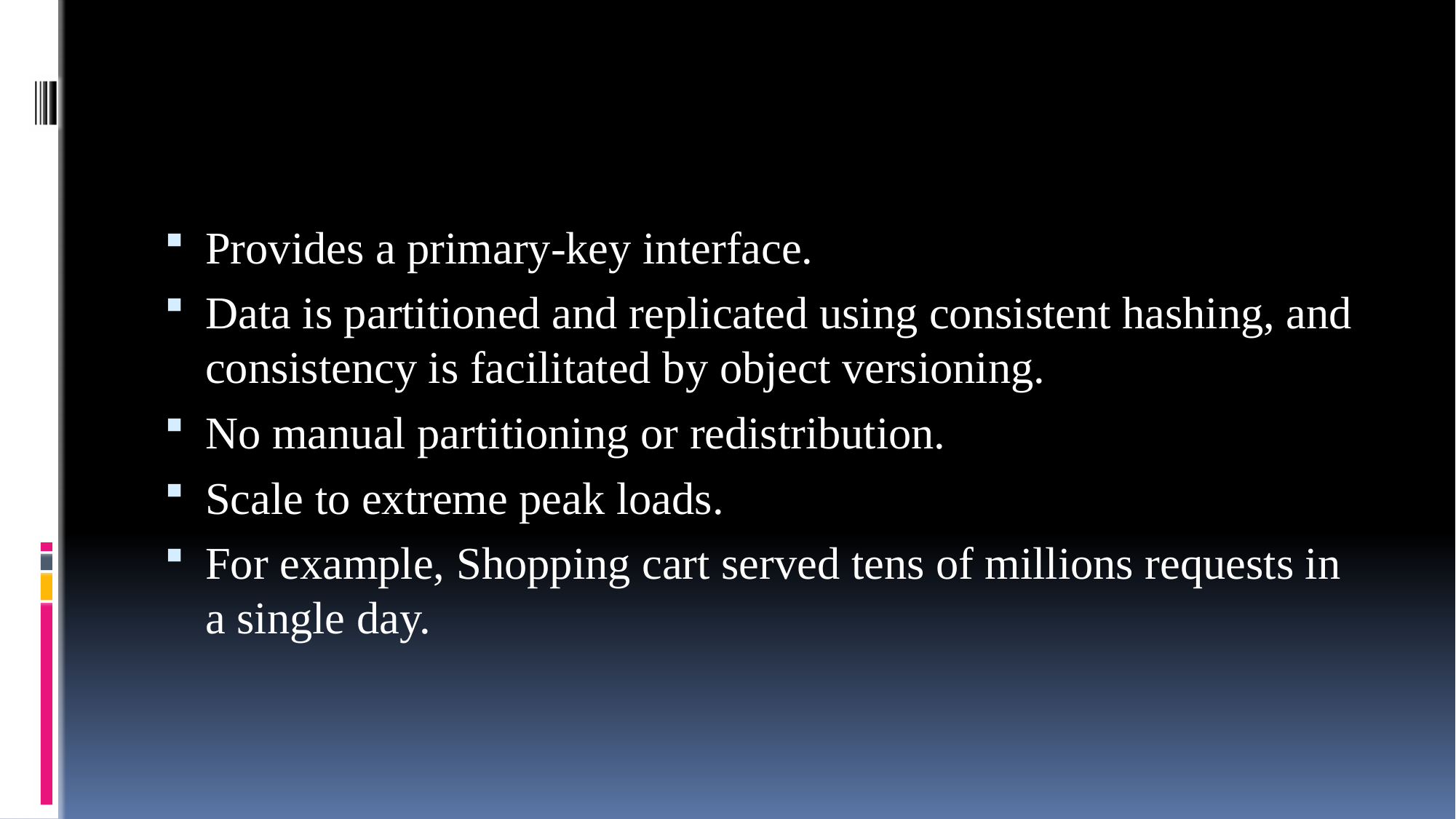

#
Provides a primary-key interface.
Data is partitioned and replicated using consistent hashing, and consistency is facilitated by object versioning.
No manual partitioning or redistribution.
Scale to extreme peak loads.
For example, Shopping cart served tens of millions requests in a single day.